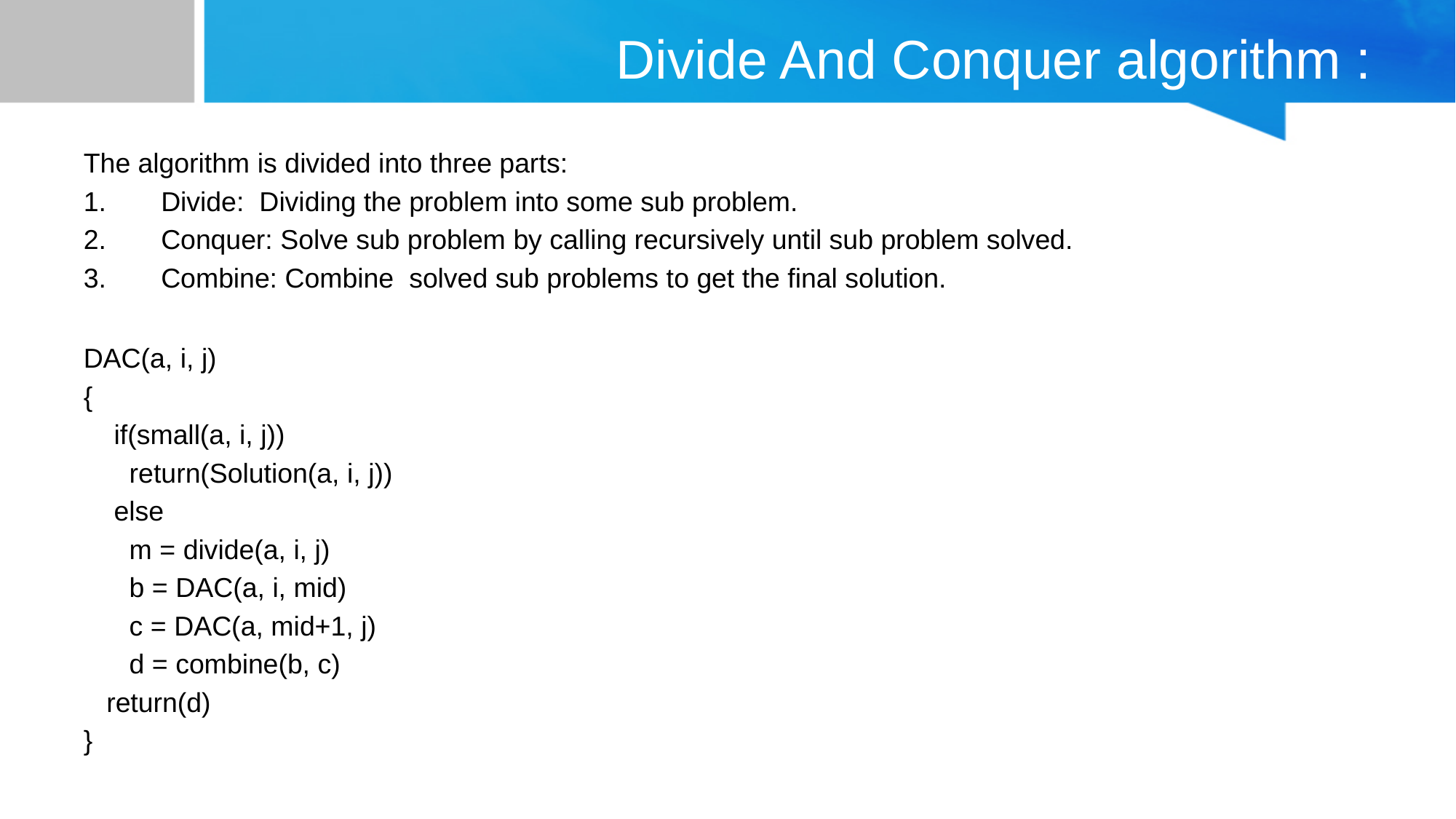

# Divide And Conquer algorithm :
The algorithm is divided into three parts:
   Divide:  Dividing the problem into some sub problem.
   Conquer: Solve sub problem by calling recursively until sub problem solved.
   Combine: Combine  solved sub problems to get the final solution.

DAC(a, i, j)
{
    if(small(a, i, j))
      return(Solution(a, i, j))
    else
      m = divide(a, i, j)
      b = DAC(a, i, mid)
      c = DAC(a, mid+1, j)
      d = combine(b, c)
   return(d)
}